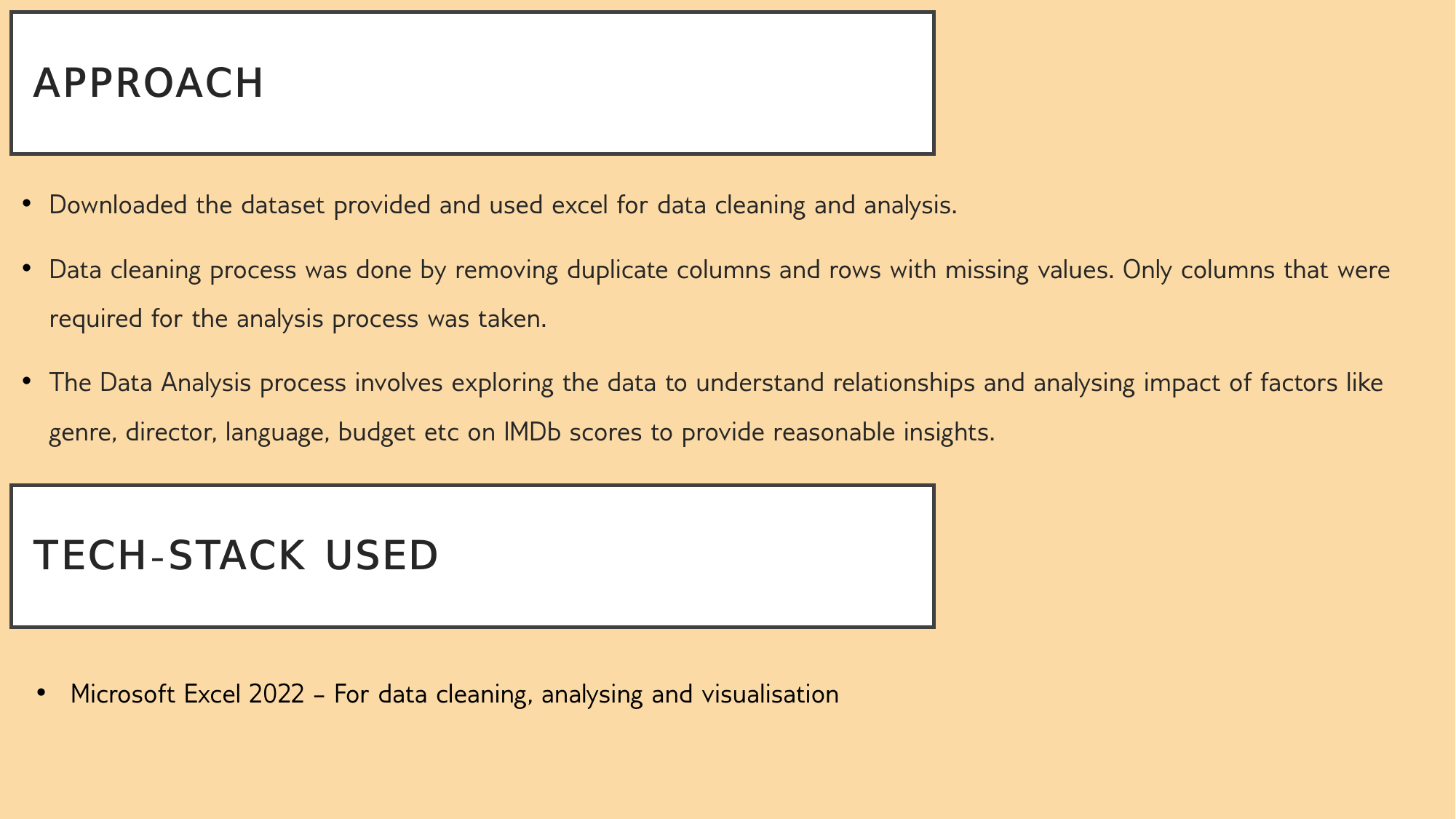

# APPROACH
Downloaded the dataset provided and used excel for data cleaning and analysis.
Data cleaning process was done by removing duplicate columns and rows with missing values. Only columns that were required for the analysis process was taken.
The Data Analysis process involves exploring the data to understand relationships and analysing impact of factors like genre, director, language, budget etc on IMDb scores to provide reasonable insights.
TECH-STACK USED
Microsoft Excel 2022 – For data cleaning, analysing and visualisation